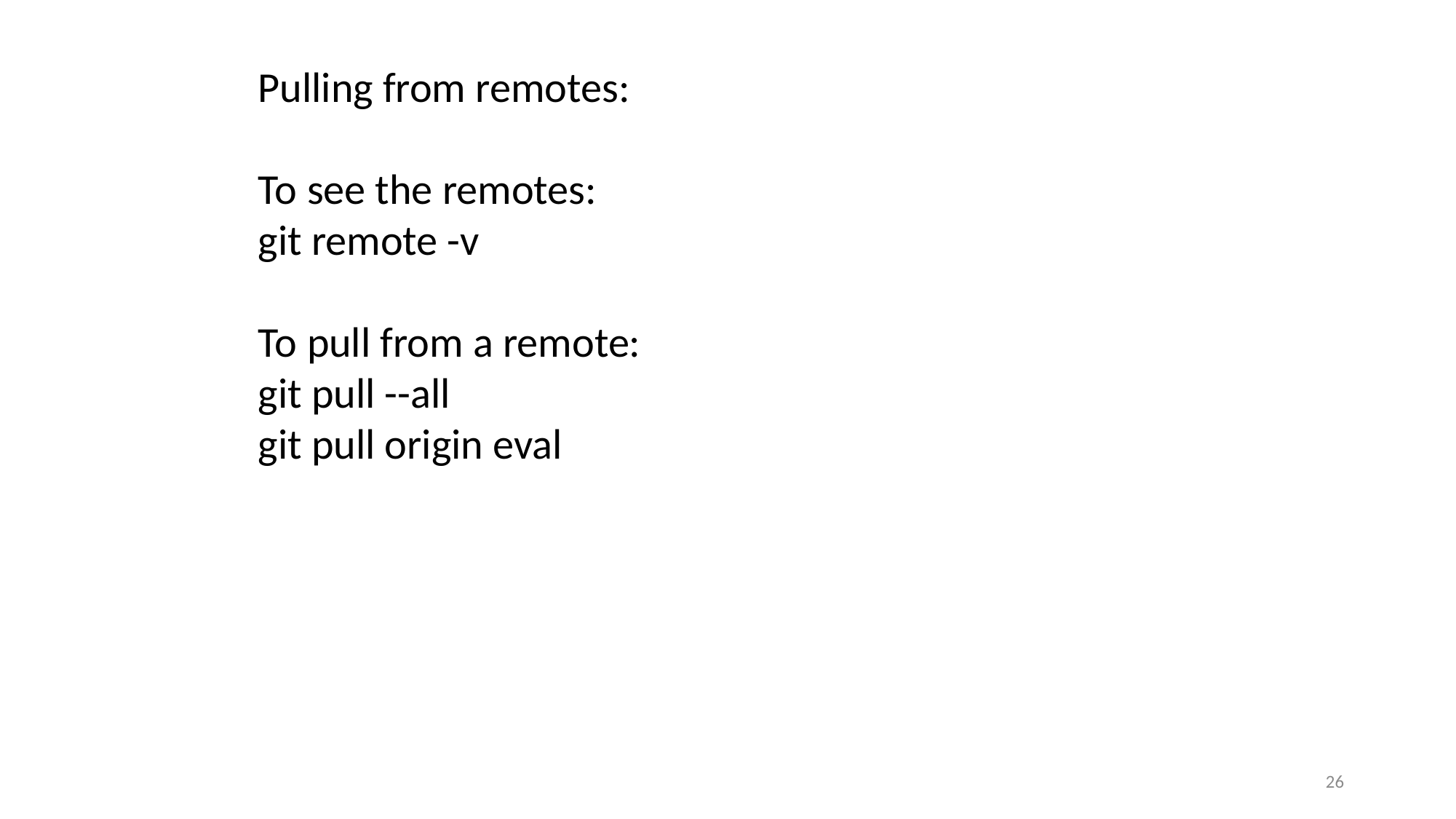

Pulling from remotes:

To see the remotes:
git remote -v

To pull from a remote:
git pull --all
git pull origin eval

26